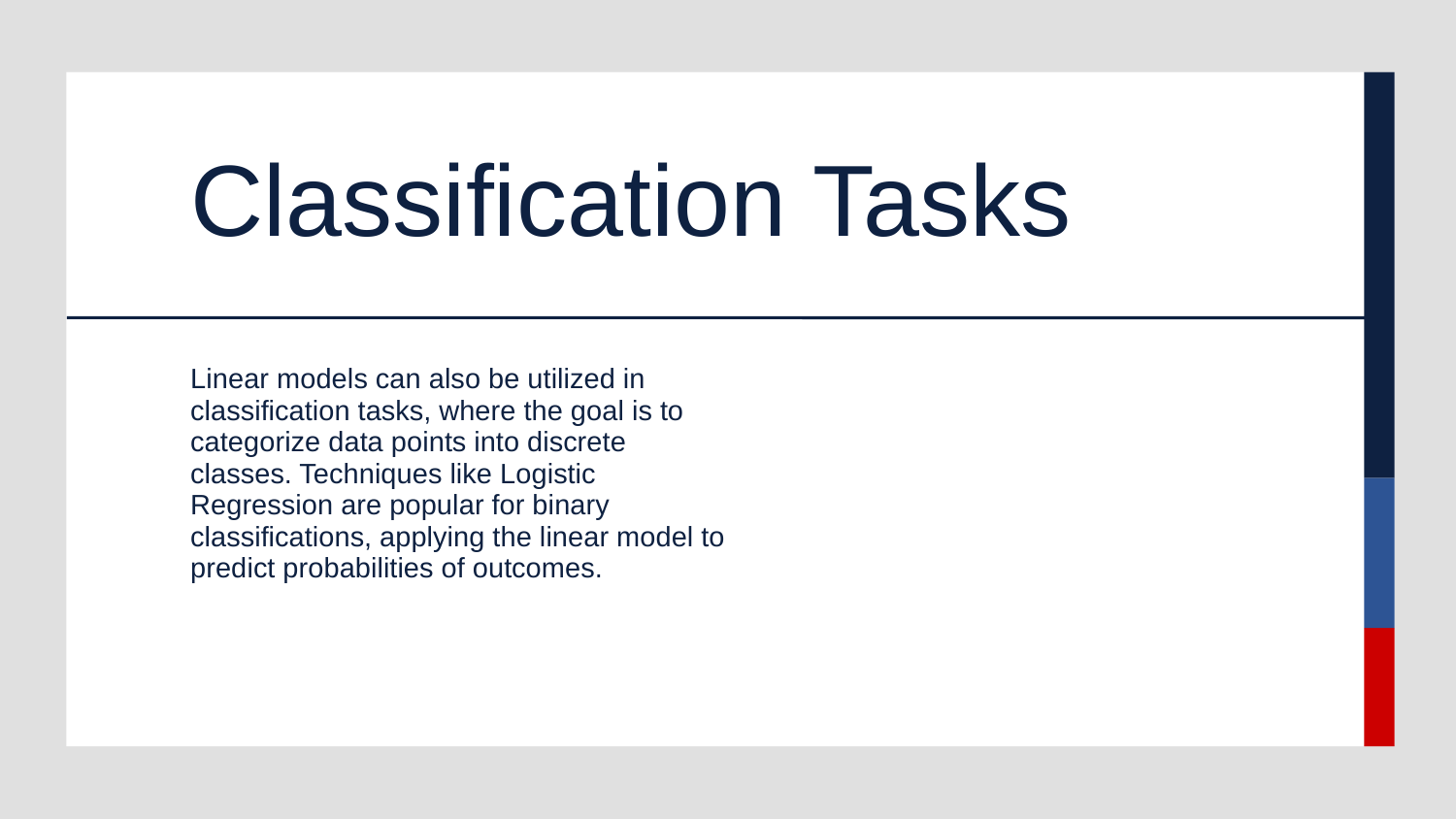

# Classification Tasks
Linear models can also be utilized in classification tasks, where the goal is to categorize data points into discrete classes. Techniques like Logistic Regression are popular for binary classifications, applying the linear model to predict probabilities of outcomes.